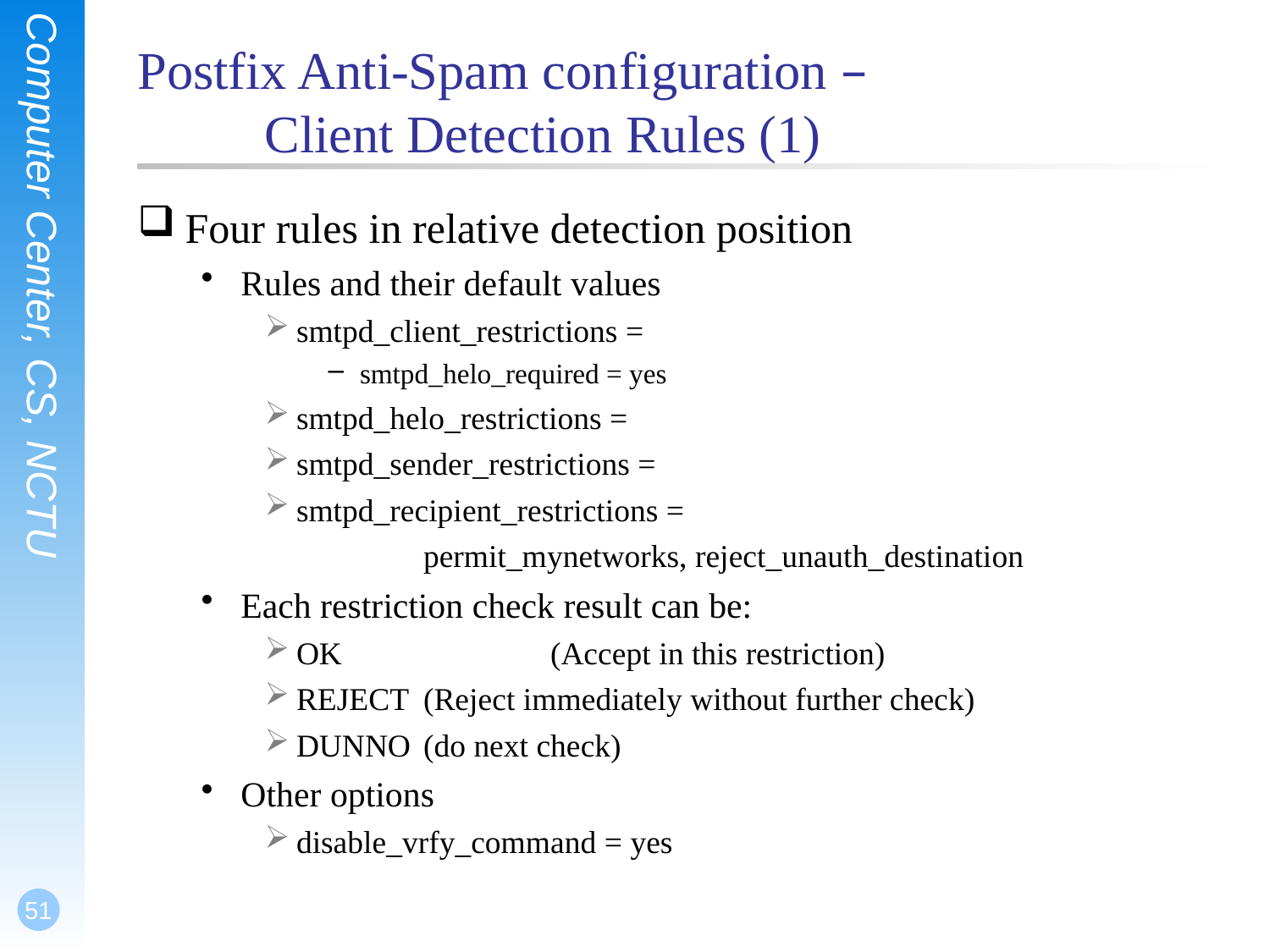

# Postfix Anti-Spam configuration – Client Detection Rules (1)
Four rules in relative detection position
Rules and their default values
smtpd_client_restrictions =
smtpd_helo_required = yes
smtpd_helo_restrictions =
smtpd_sender_restrictions =
smtpd_recipient_restrictions =
		permit_mynetworks, reject_unauth_destination
Each restriction check result can be:
OK		(Accept in this restriction)
REJECT	(Reject immediately without further check)
DUNNO	(do next check)
Other options
disable_vrfy_command = yes